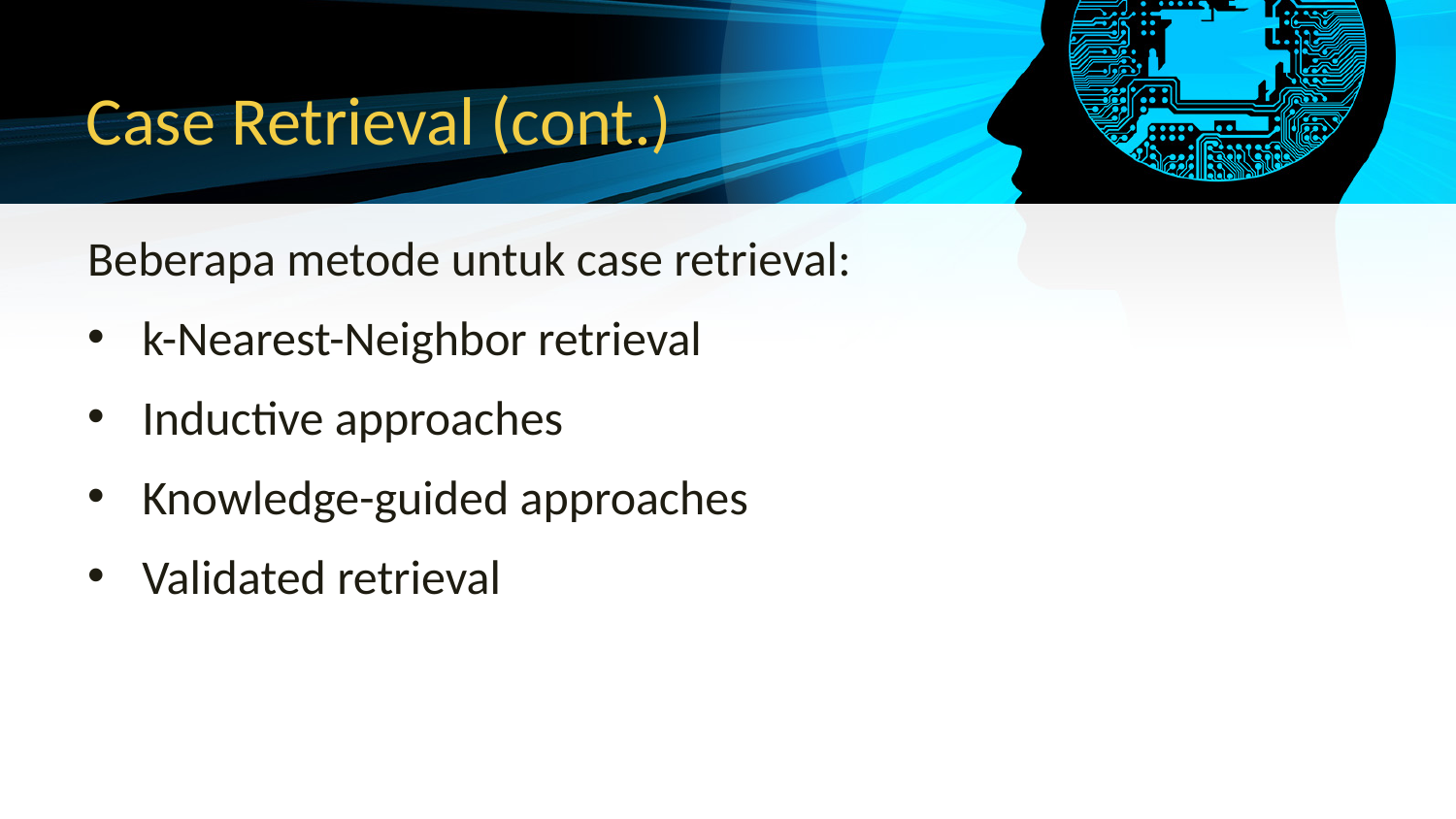

# Case Retrieval (cont.)
Beberapa metode untuk case retrieval:
k-Nearest-Neighbor retrieval
Inductive approaches
Knowledge-guided approaches
Validated retrieval